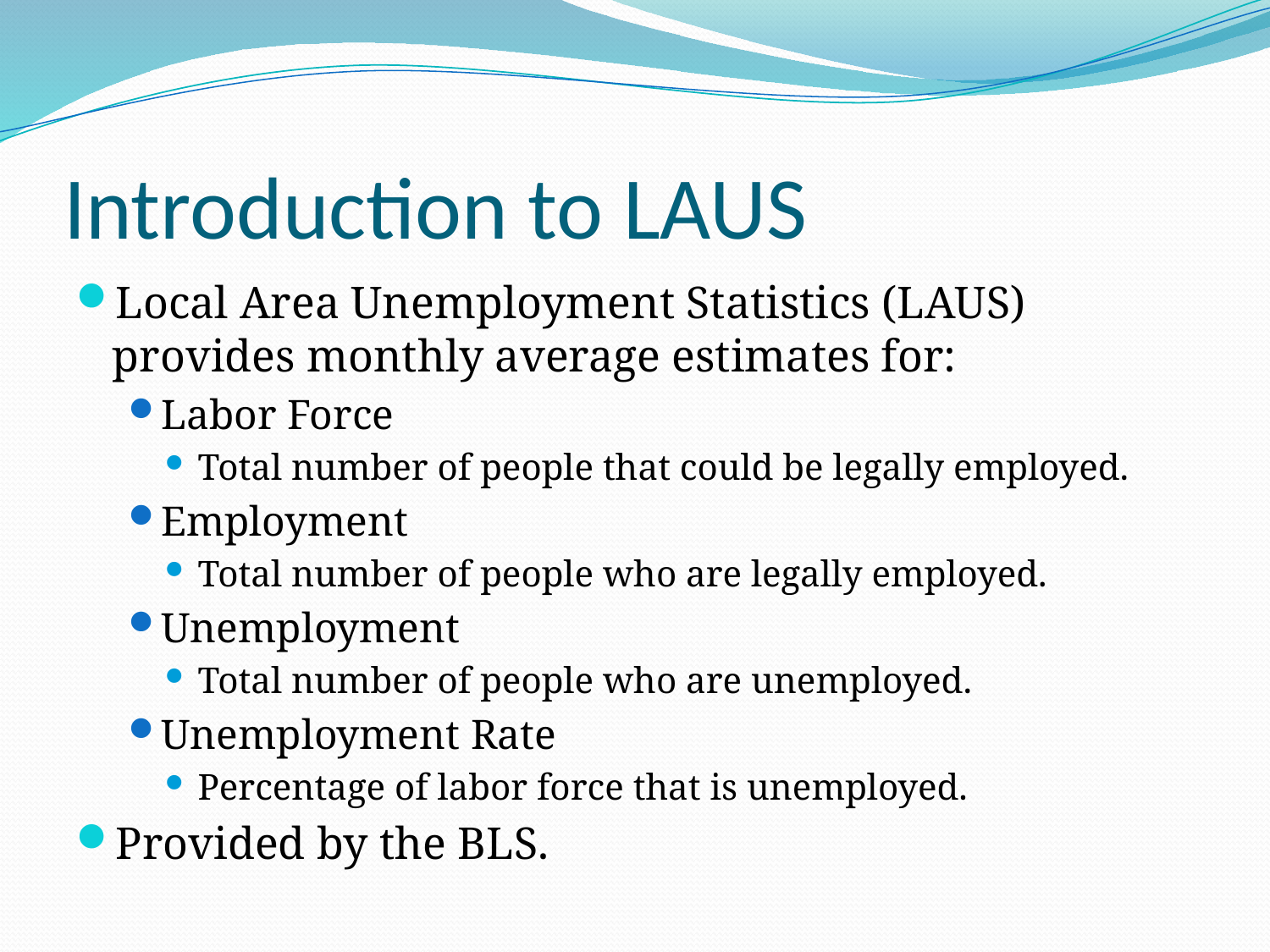

# Introduction to LAUS
Local Area Unemployment Statistics (LAUS) provides monthly average estimates for:
Labor Force
Total number of people that could be legally employed.
Employment
Total number of people who are legally employed.
Unemployment
Total number of people who are unemployed.
Unemployment Rate
Percentage of labor force that is unemployed.
Provided by the BLS.